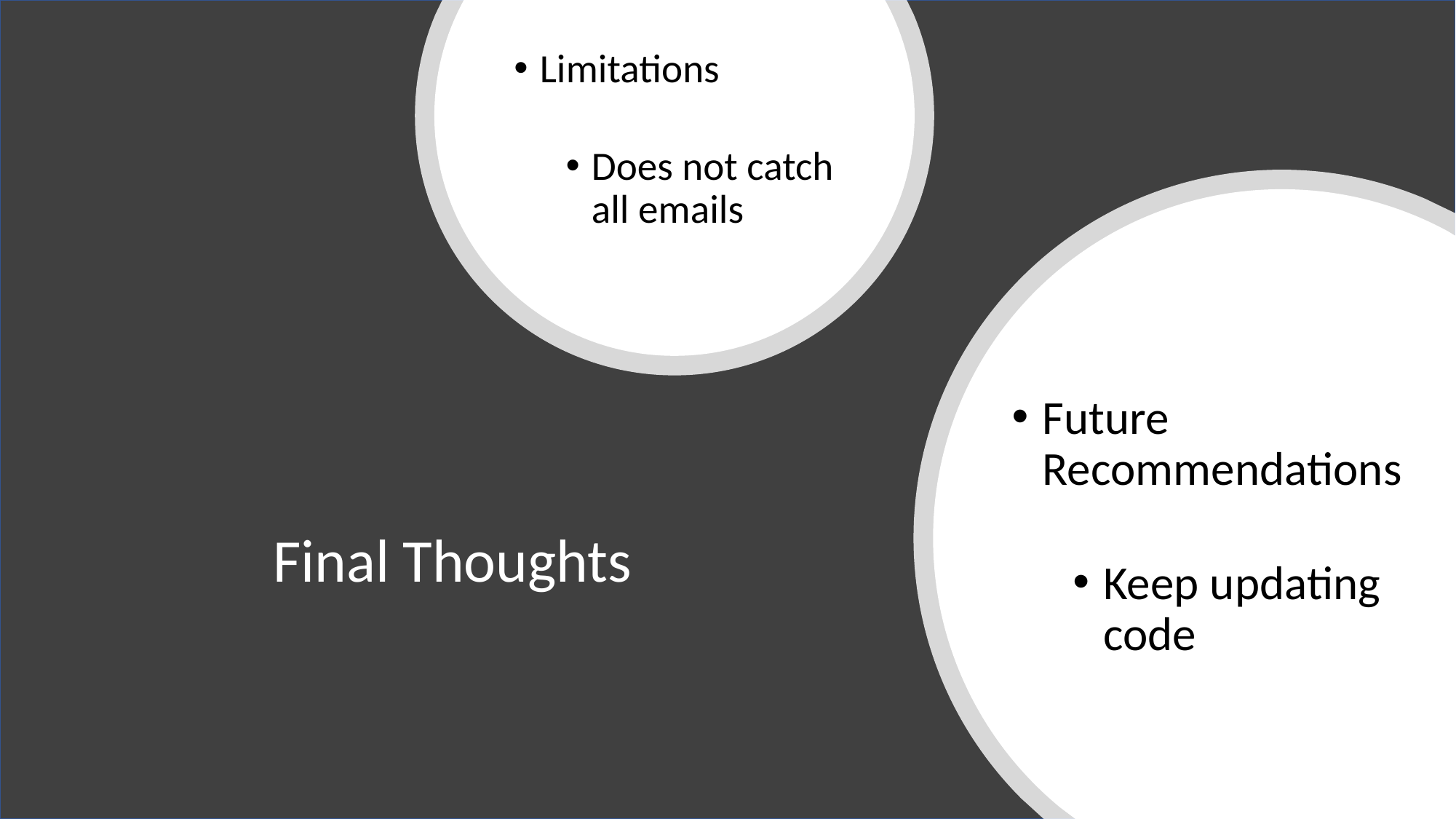

Limitations

Does not catch all emails

Future Recommendations

Keep updating code

# Final Thoughts